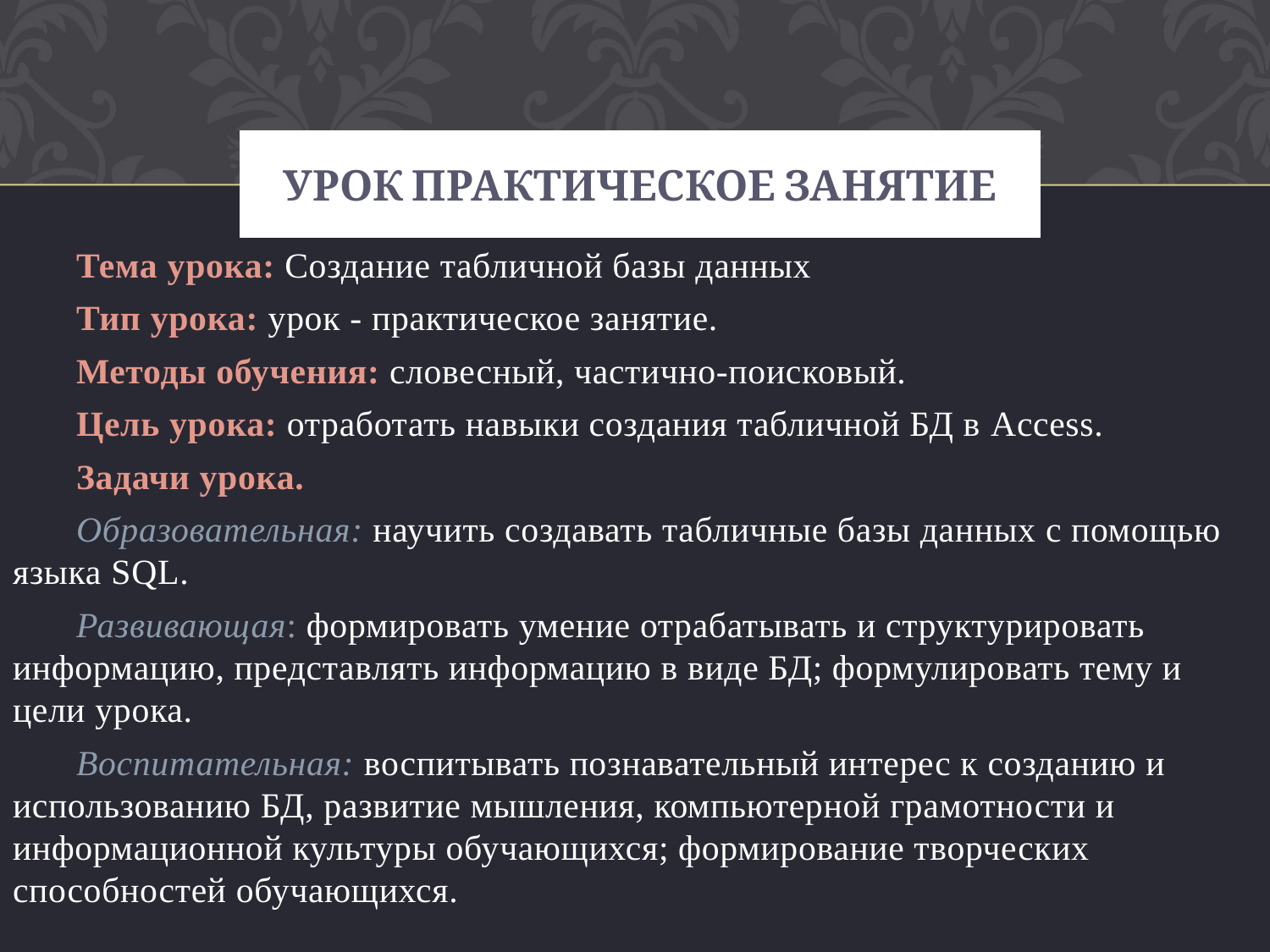

# Урок практическое занятие
Тема урока: Создание табличной базы данных
Тип урока: урок - практическое занятие.
Методы обучения: словесный, частично-поисковый.
Цель урока: отработать навыки создания табличной БД в Access.
Задачи урока.
Образовательная: научить создавать табличные базы данных с помощью языка SQL.
Развивающая: формировать умение отрабатывать и структурировать информацию, представлять информацию в виде БД; формулировать тему и цели урока.
Воспитательная: воспитывать познавательный интерес к созданию и использованию БД, развитие мышления, компьютерной грамотности и информационной культуры обучающихся; формирование творческих способностей обучающихся.